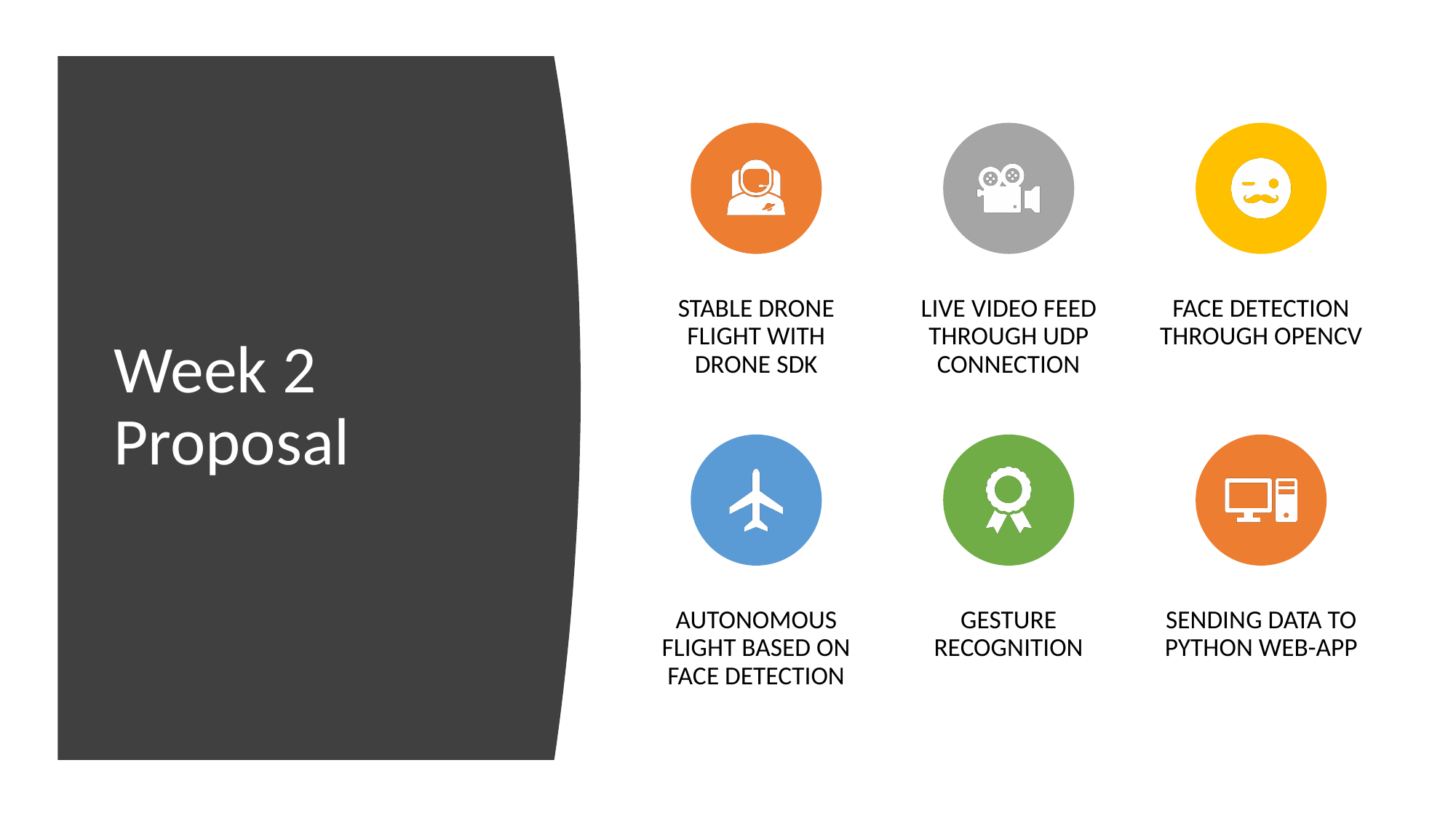

Stable drone flight with Drone SDK
Live video feed through UDP connection
Face detection through openCV
Autonomous flight based on Face detection
Gesture Recognition
Sending data to Python web-app

# Week 2 Proposal